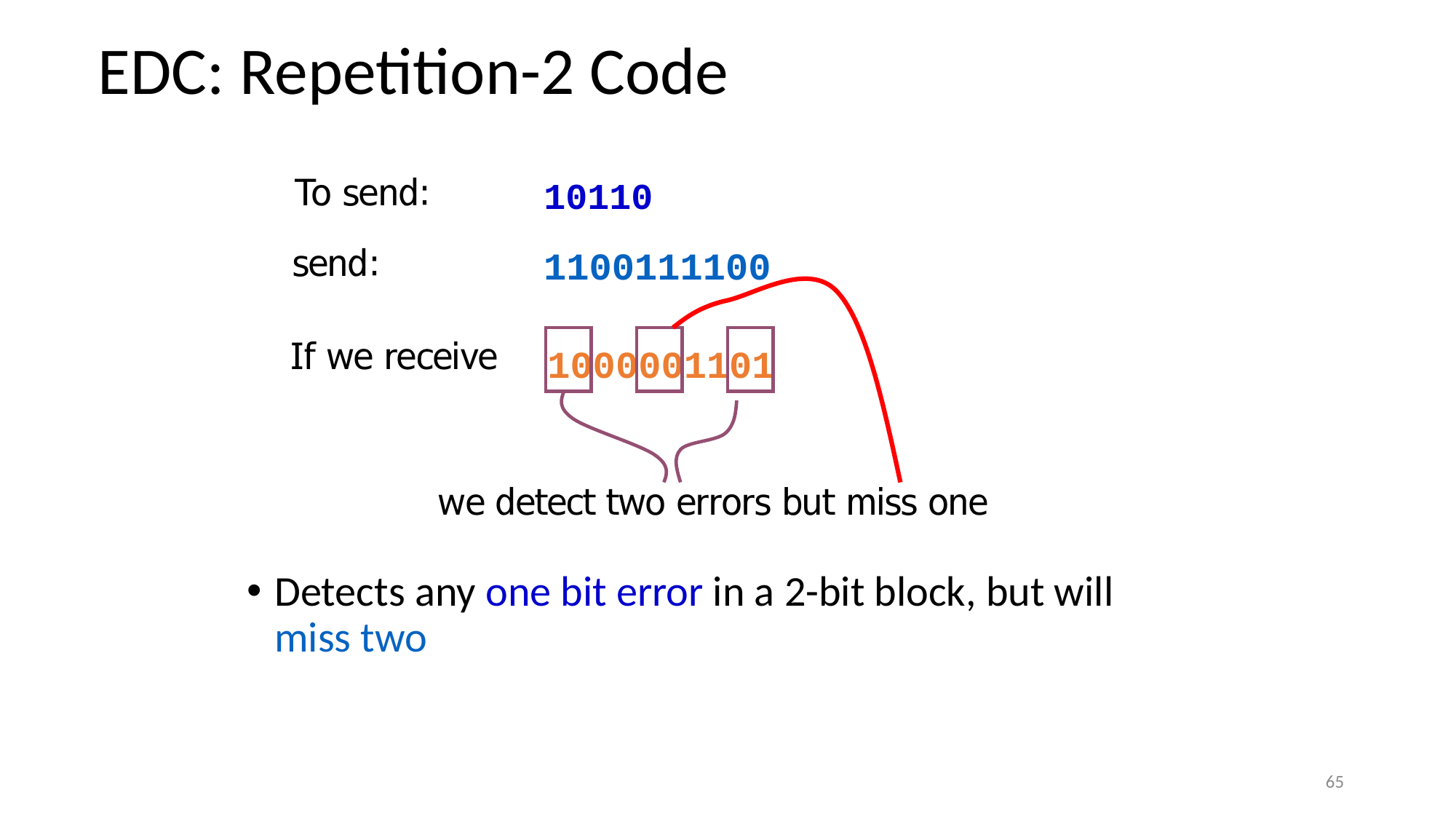

# EDC: Repetition-2 Code
To send:
10110
send:
1100111100

If we receive

1000001101

we detect two errors but miss one
Detects any one bit error in a 2-bit block, but will miss two
65